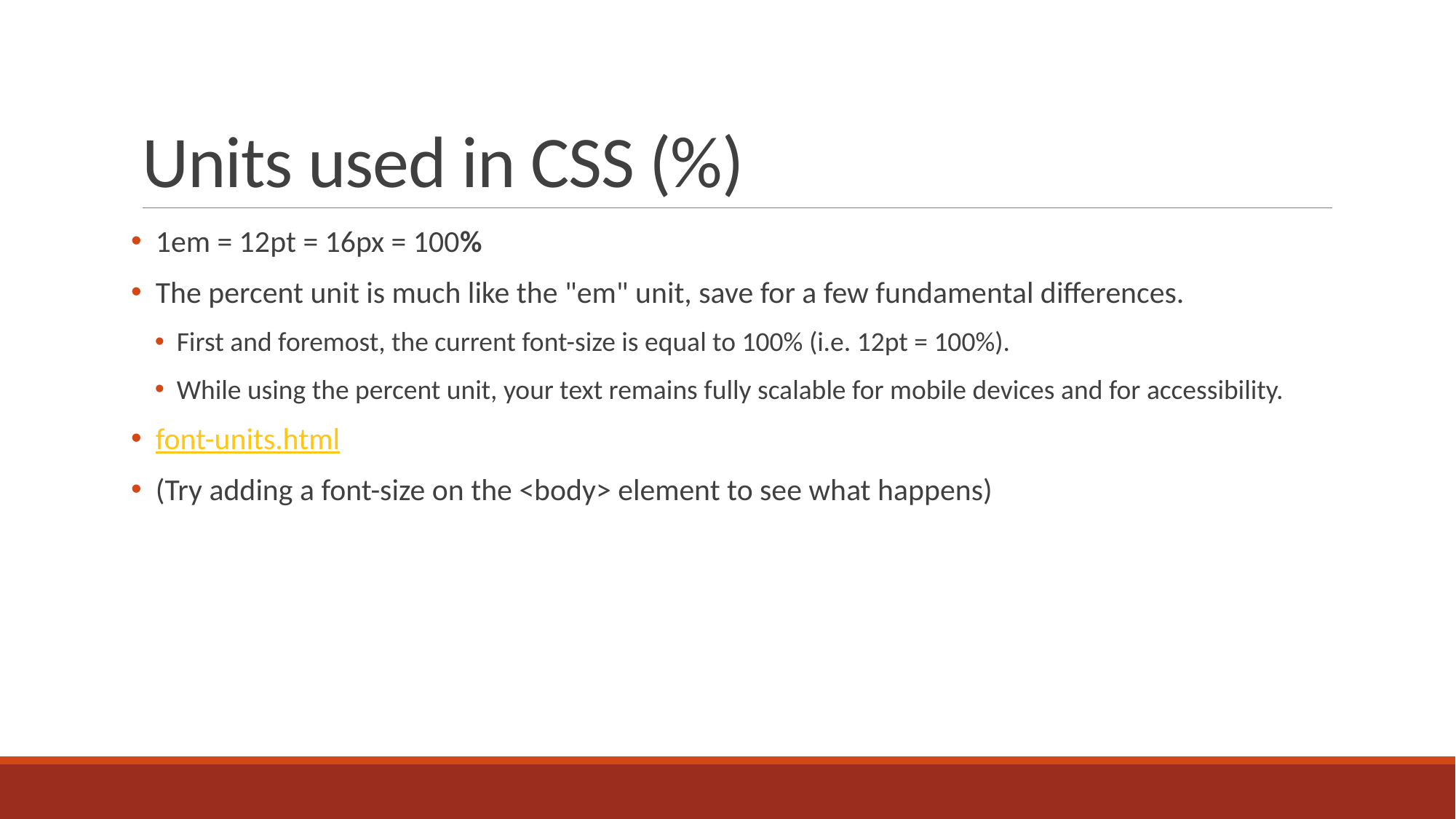

# Units used in CSS (%)
  1em = 12pt = 16px = 100%
  The percent unit is much like the "em" unit, save for a few fundamental differences.
First and foremost, the current font-size is equal to 100% (i.e. 12pt = 100%).
While using the percent unit, your text remains fully scalable for mobile devices and for accessibility.
  font-units.html
  (Try adding a font-size on the <body> element to see what happens)